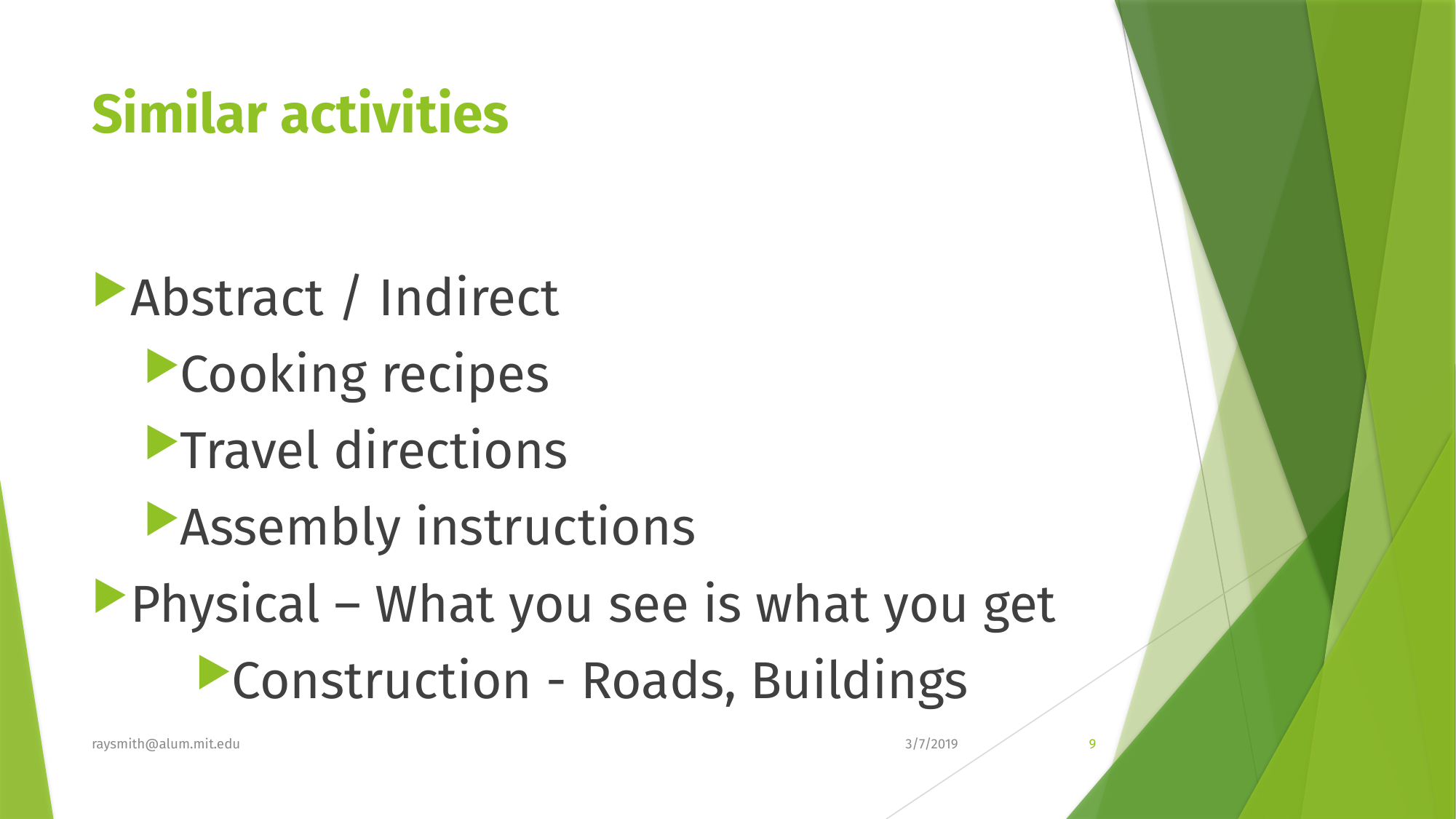

# Similar activities
Abstract / Indirect
Cooking recipes
Travel directions
Assembly instructions
Physical – What you see is what you get
Construction - Roads, Buildings

raysmith@alum.mit.edu
3/7/2019
9